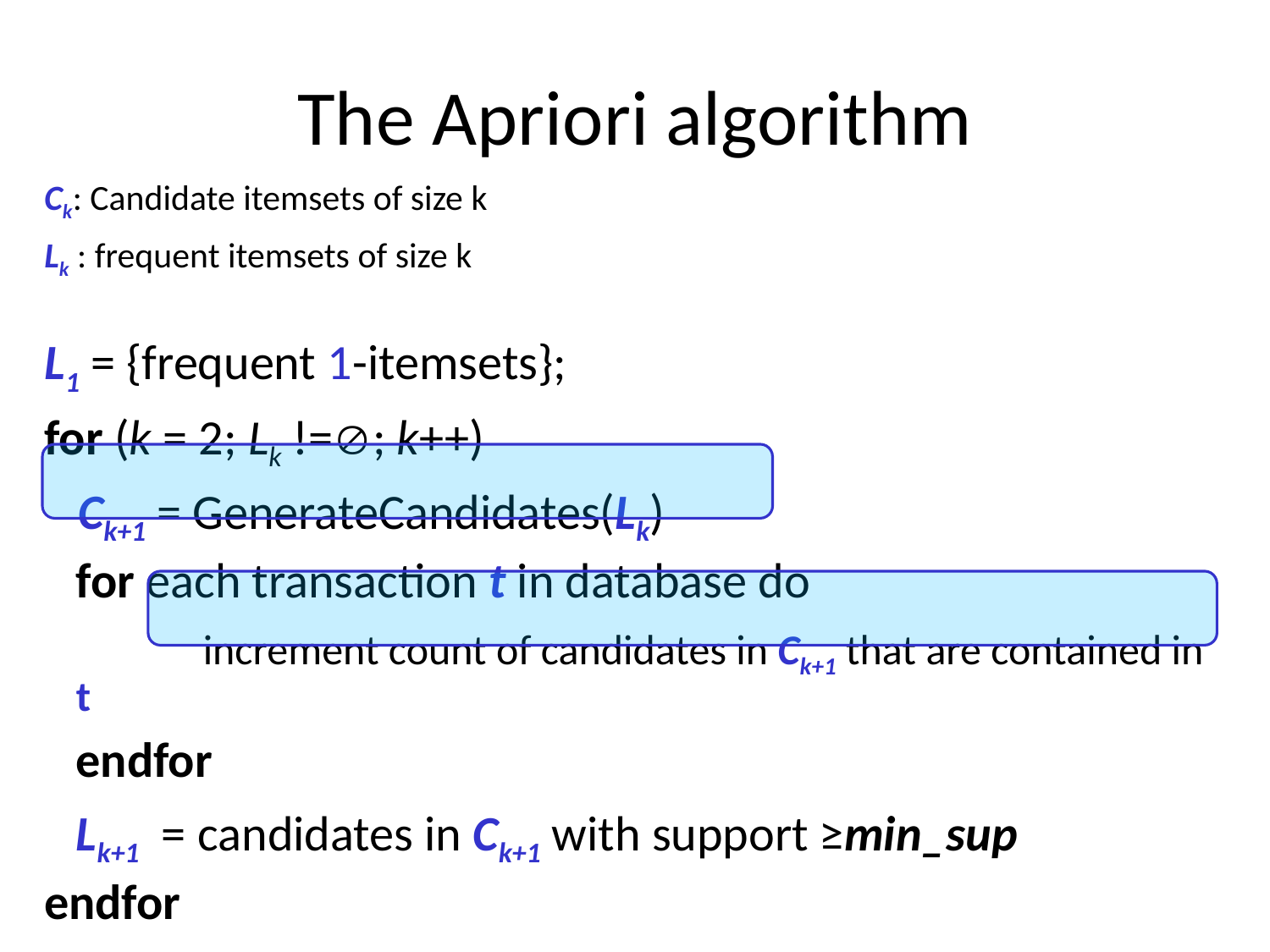

# The Apriori algorithm
Ck: Candidate itemsets of size k
Lk : frequent itemsets of size k

L1 = {frequent 1-itemsets};
for (k = 2; Lk !=∅; k++)
   Ck+1 = GenerateCandidates(Lk)‏
	for each transaction t in database do
		increment count of candidates in Ck+1 that are contained in t
	endfor
	Lk+1  = candidates in Ck+1 with support ≥min_sup
endfor
return ∪k Lk;